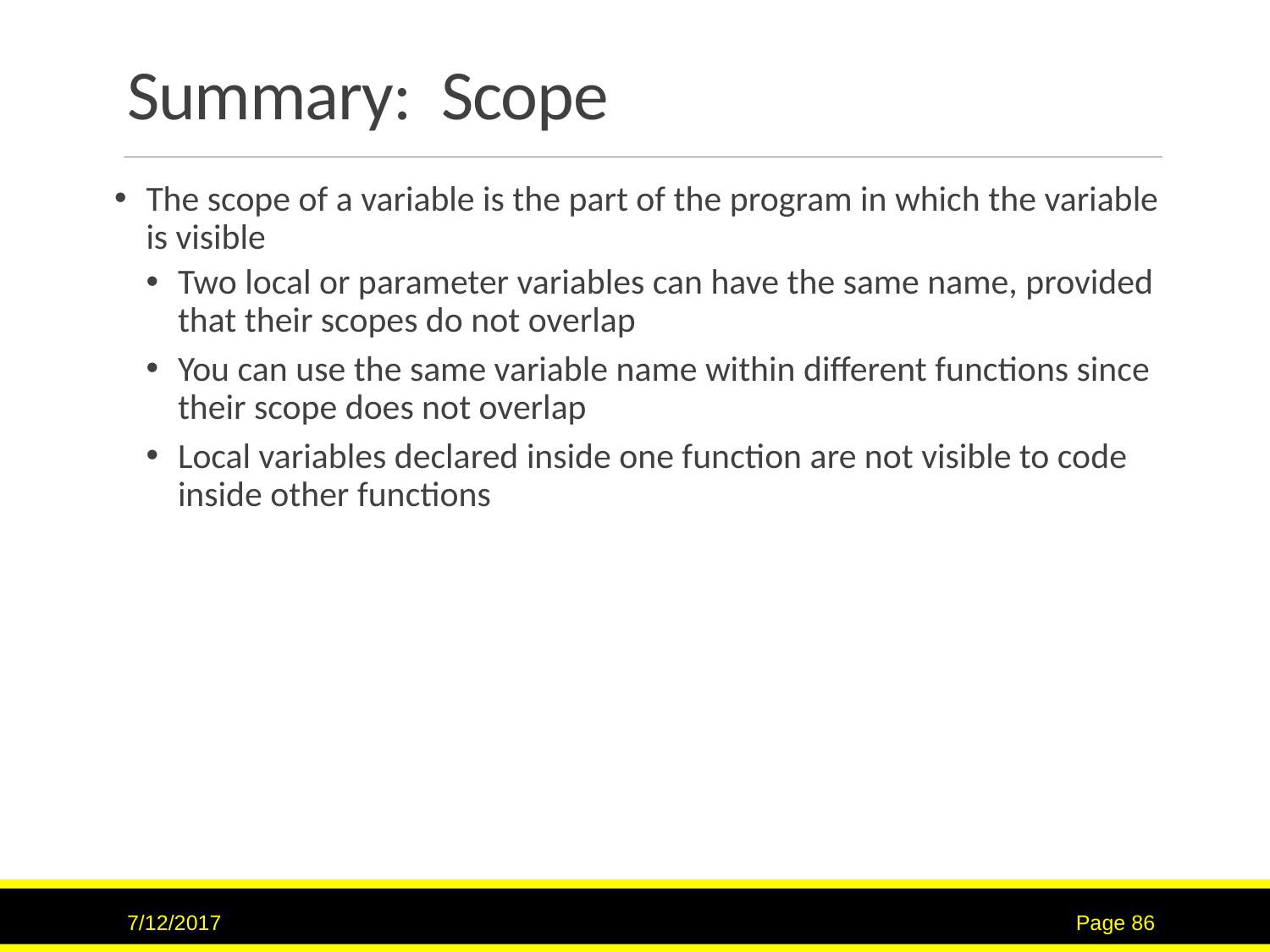

# Summary:  Scope
The scope of a variable is the part of the program in which the variable is visible
Two local or parameter variables can have the same name, provided that their scopes do not overlap
You can use the same variable name within different functions since their scope does not overlap
Local variables declared inside one function are not visible to code inside other functions
7/12/2017
Page 86